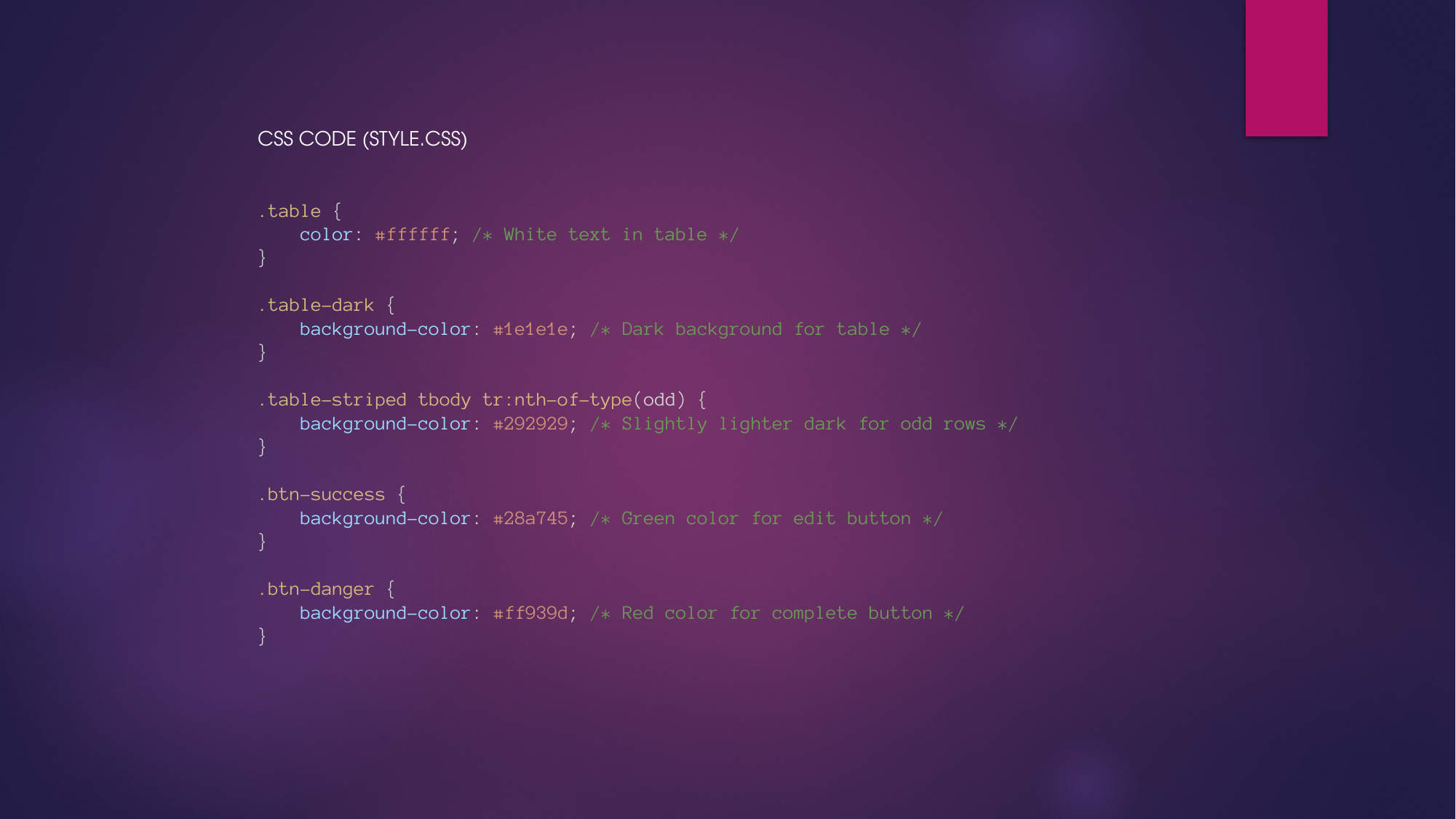

CSS CODE (STYLE.CSS)

.table {
    color: #ffffff; /* White text in table */
}
.table-dark {
    background-color: #1e1e1e; /* Dark background for table */
}
.table-striped tbody tr:nth-of-type(odd) {
    background-color: #292929; /* Slightly lighter dark for odd rows */
}
.btn-success {
    background-color: #28a745; /* Green color for edit button */
}
.btn-danger {
    background-color: #ff939d; /* Red color for complete button */
}